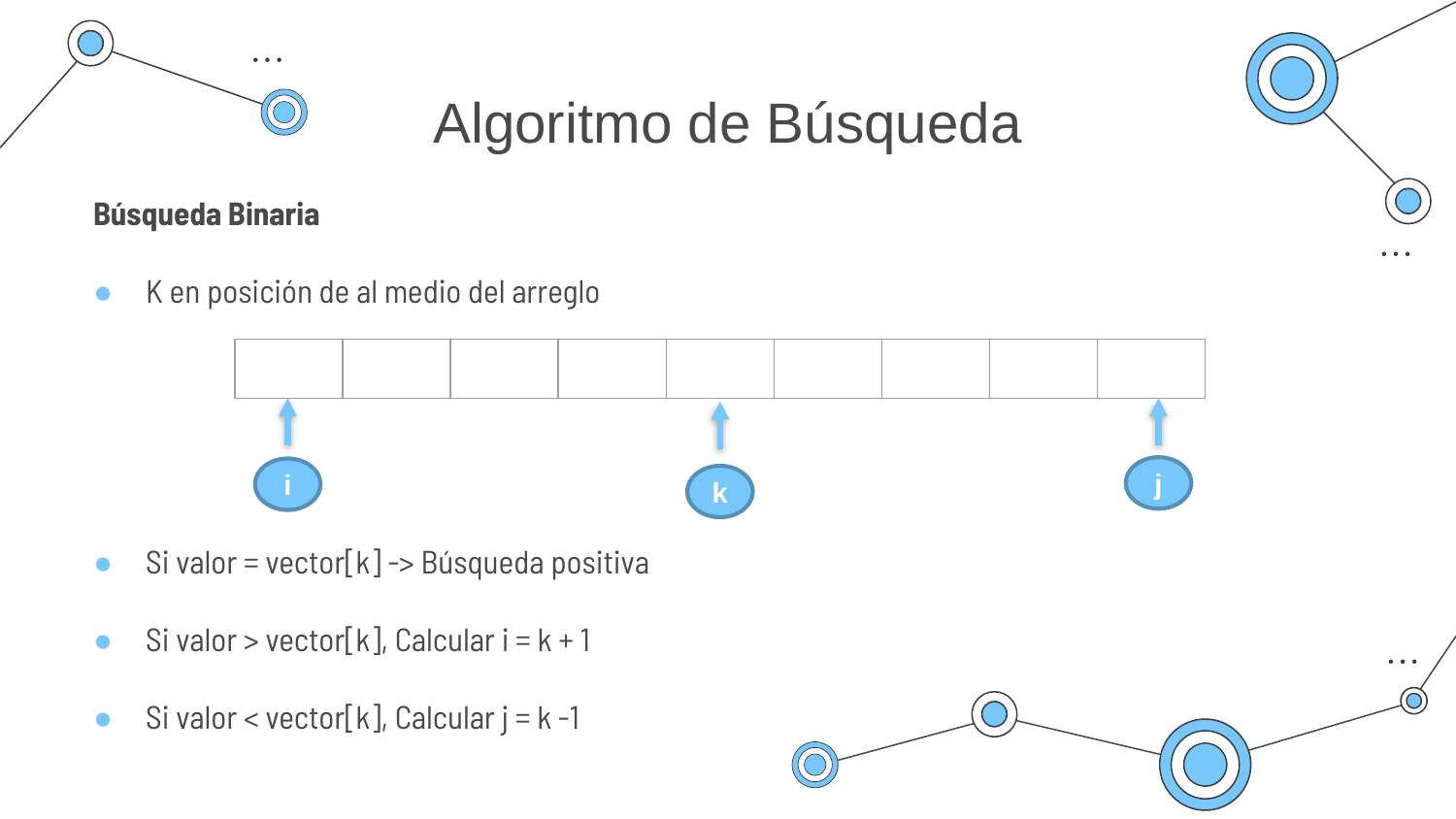

# Algoritmo de Búsqueda

Búsqueda Binaria

K en posición de al medio del arreglo

Si valor = vector[k] -> Búsqueda positiva

Si valor > vector[k], Calcular i = k + 1

Si valor < vector[k], Calcular j = k -1

|  |  |  |  |  |  |  |  |  |
| --- | --- | --- | --- | --- | --- | --- | --- | --- |
j
i
k